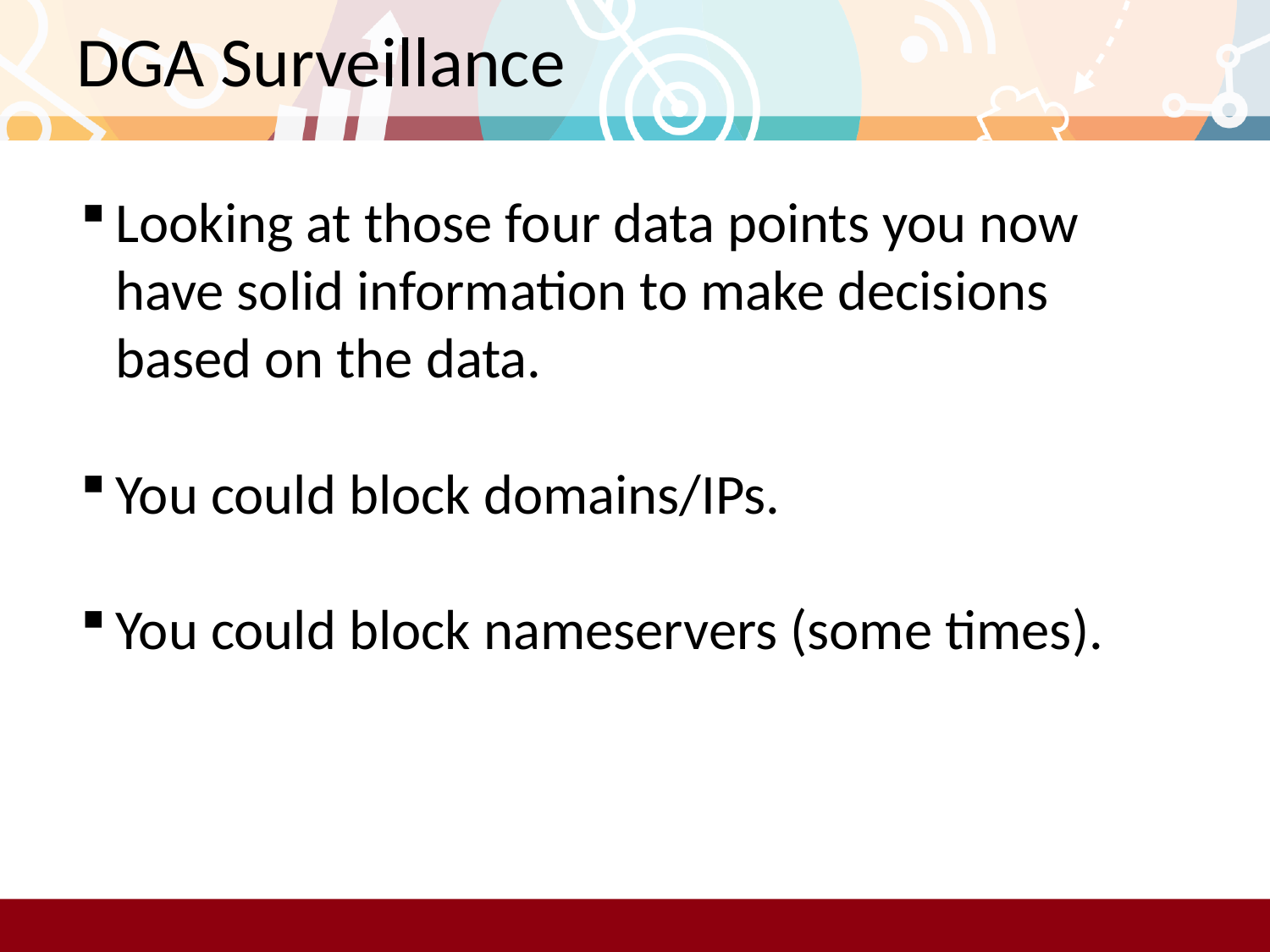

# DGA Surveillance
Looking at those four data points you now have solid information to make decisions based on the data.

You could block domains/IPs.

You could block nameservers (some times).